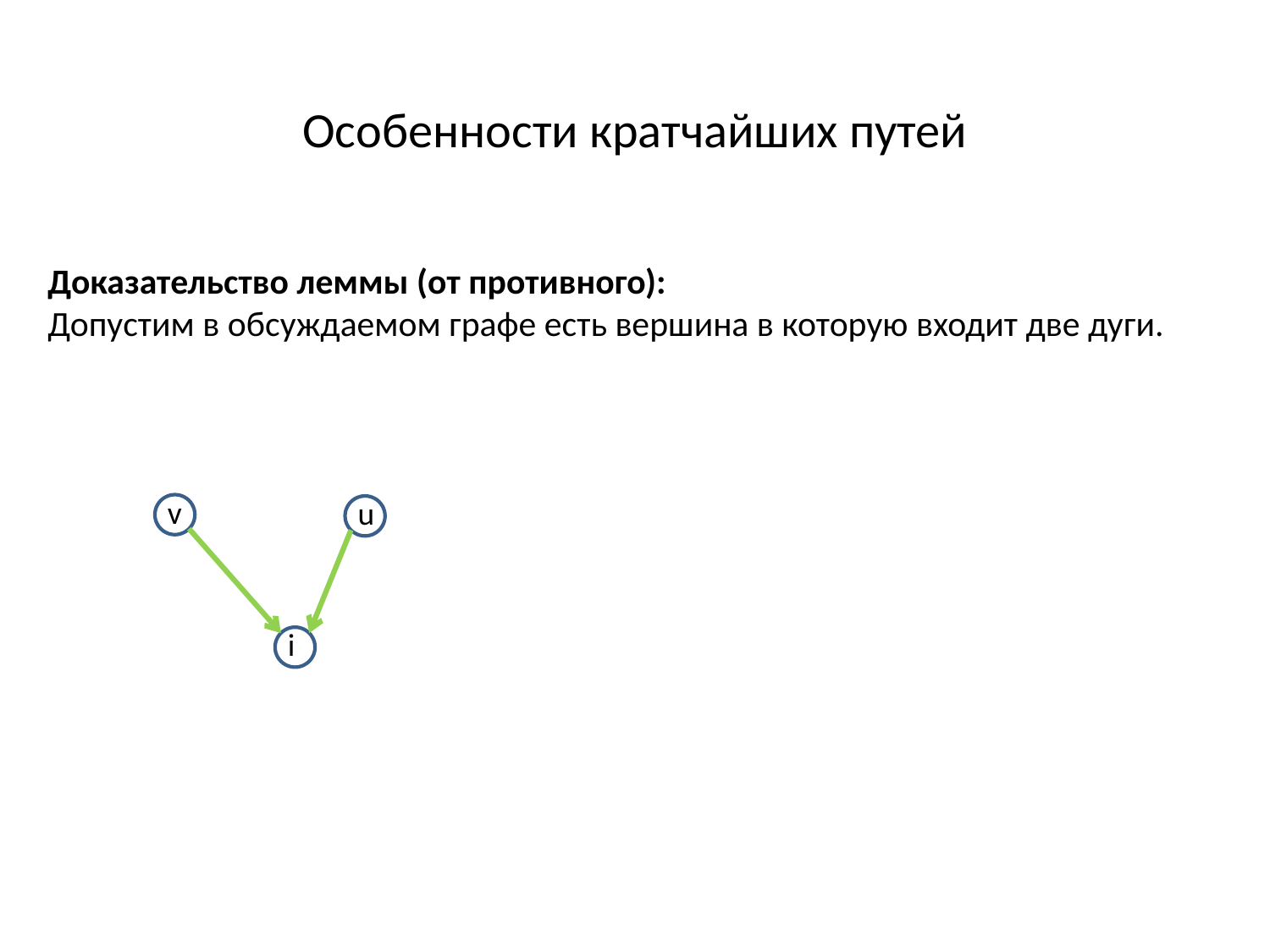

Особенности кратчайших путей
Доказательство леммы (от противного):
Допустим в обсуждаемом графе есть вершина в которую входит две дуги.
v
u

i